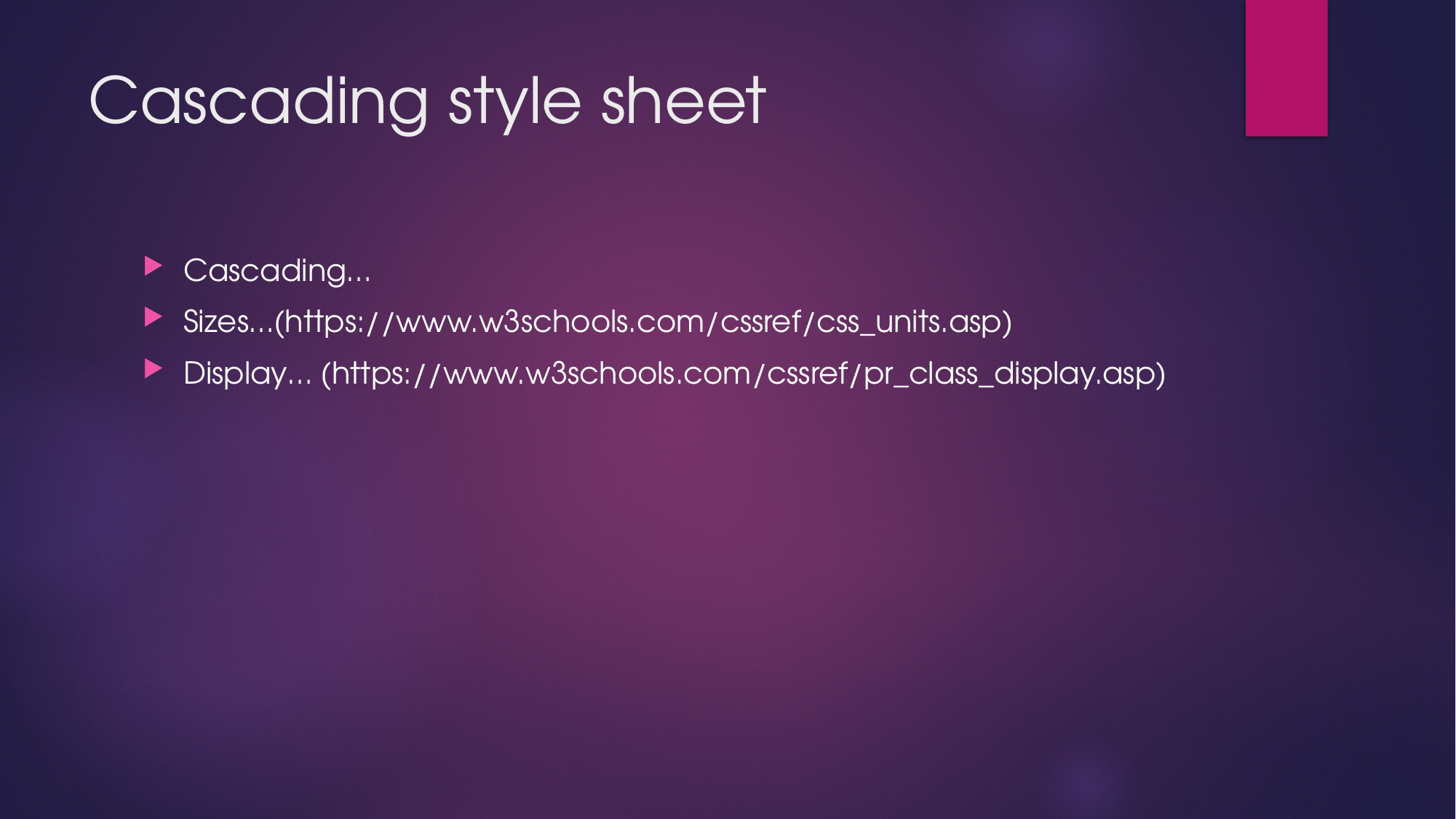

# Cascading style sheet
Cascading…
Sizes…(https://www.w3schools.com/cssref/css_units.asp)
Display… (https://www.w3schools.com/cssref/pr_class_display.asp)